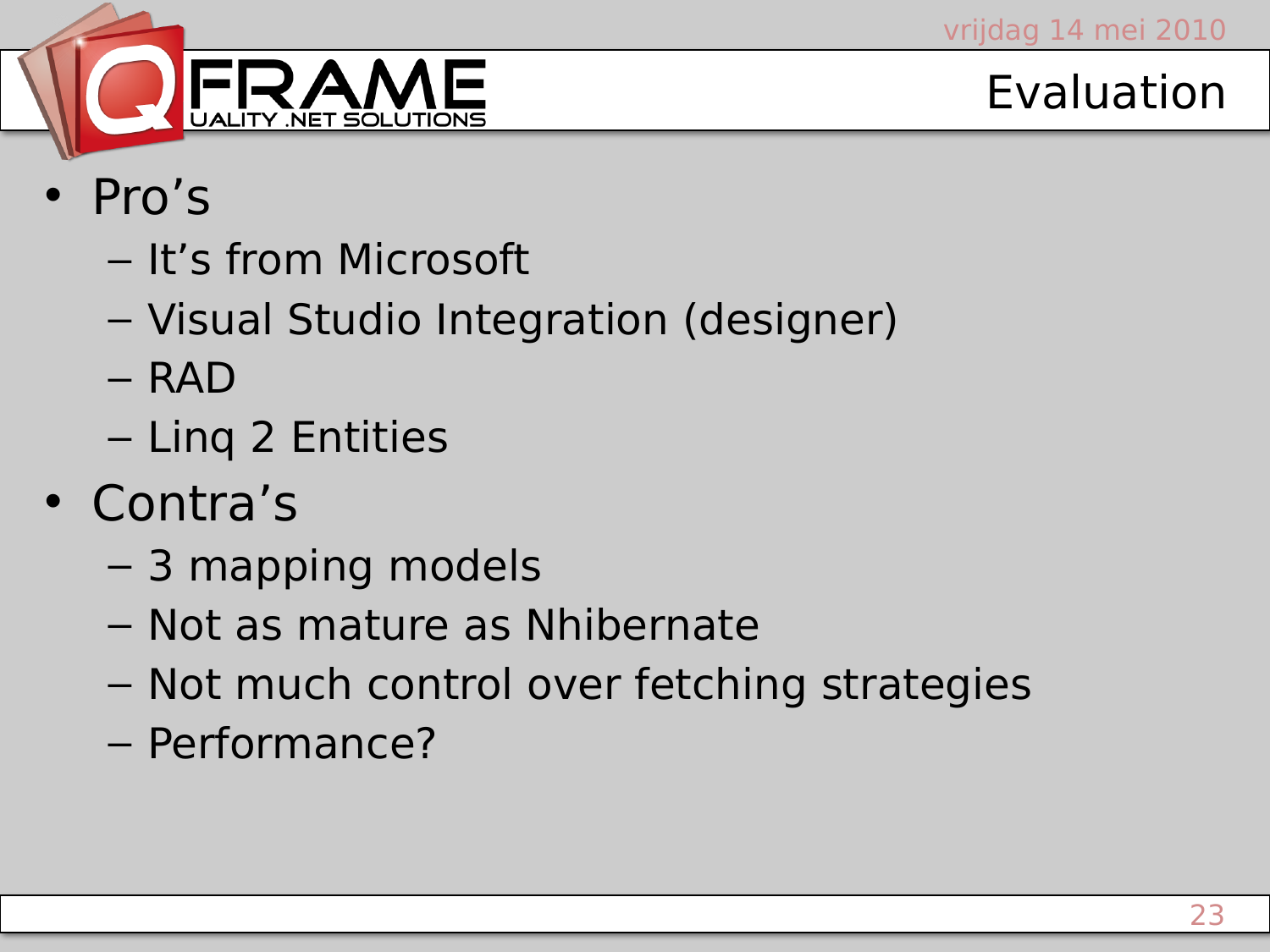

vrijdag 14 mei 2010
# Evaluation
Pro’s
It’s from Microsoft
Visual Studio Integration (designer)
RAD
Linq 2 Entities
Contra’s
3 mapping models
Not as mature as Nhibernate
Not much control over fetching strategies
Performance?

23